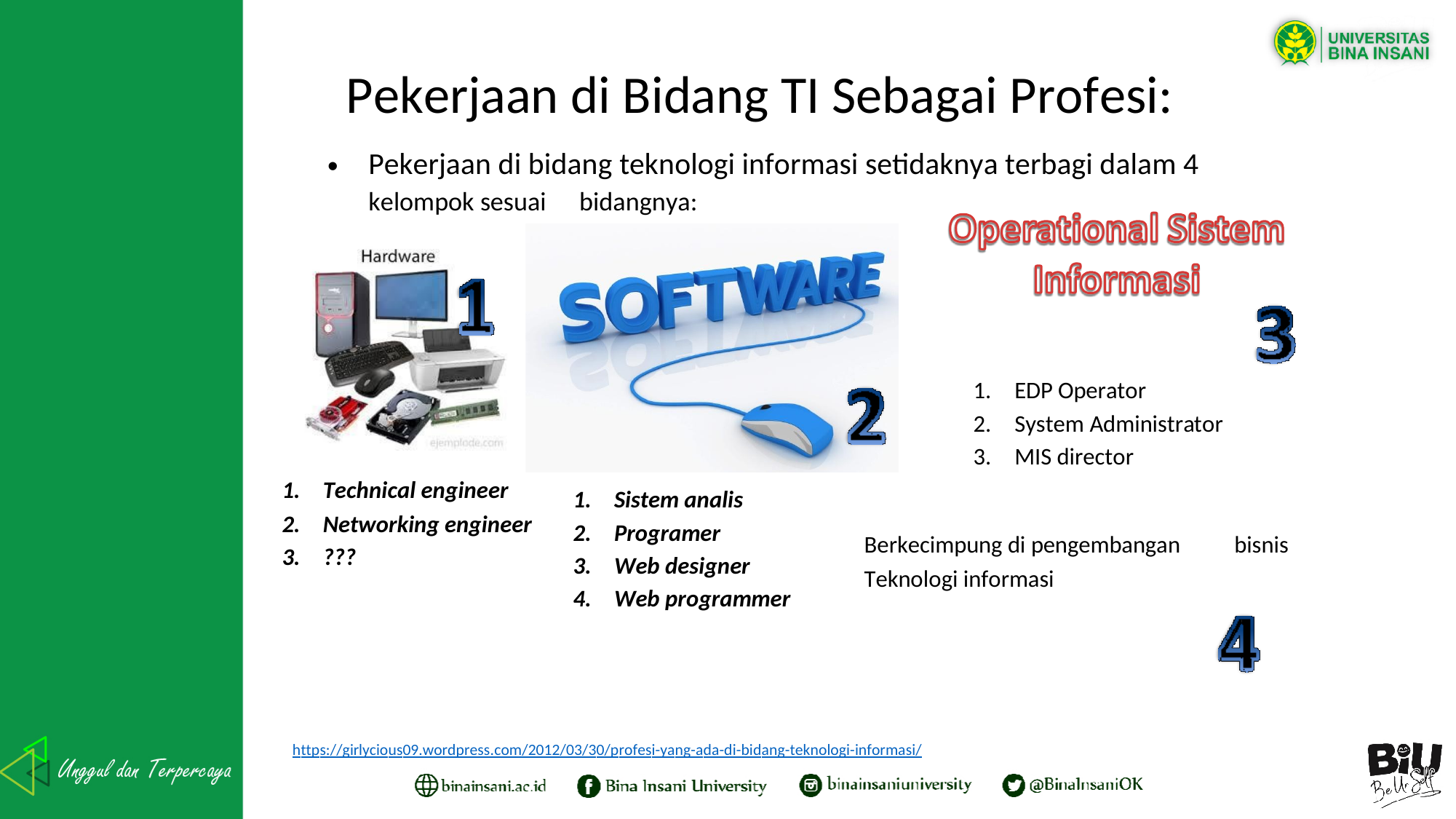

Pekerjaan di Bidang TI Sebagai Profesi:
Pekerjaan di bidang teknologi informasi setidaknya terbagi dalam 4
•
kelompok sesuai
bidangnya:

1.
2.
3.
EDP Operator
System Administrator
MIS director

1.
2.
3.
Technical engineer
Networking engineer
???
1.
2.
3.
4.
Sistem analis
Programer
Web designer
Web programmer
bisnis
Berkecimpung di pengembangan
Teknologi informasi

https://girlycious09.wordpress.com/2012/03/30/profesi-yang-ada-di-bidang-teknologi-informasi/